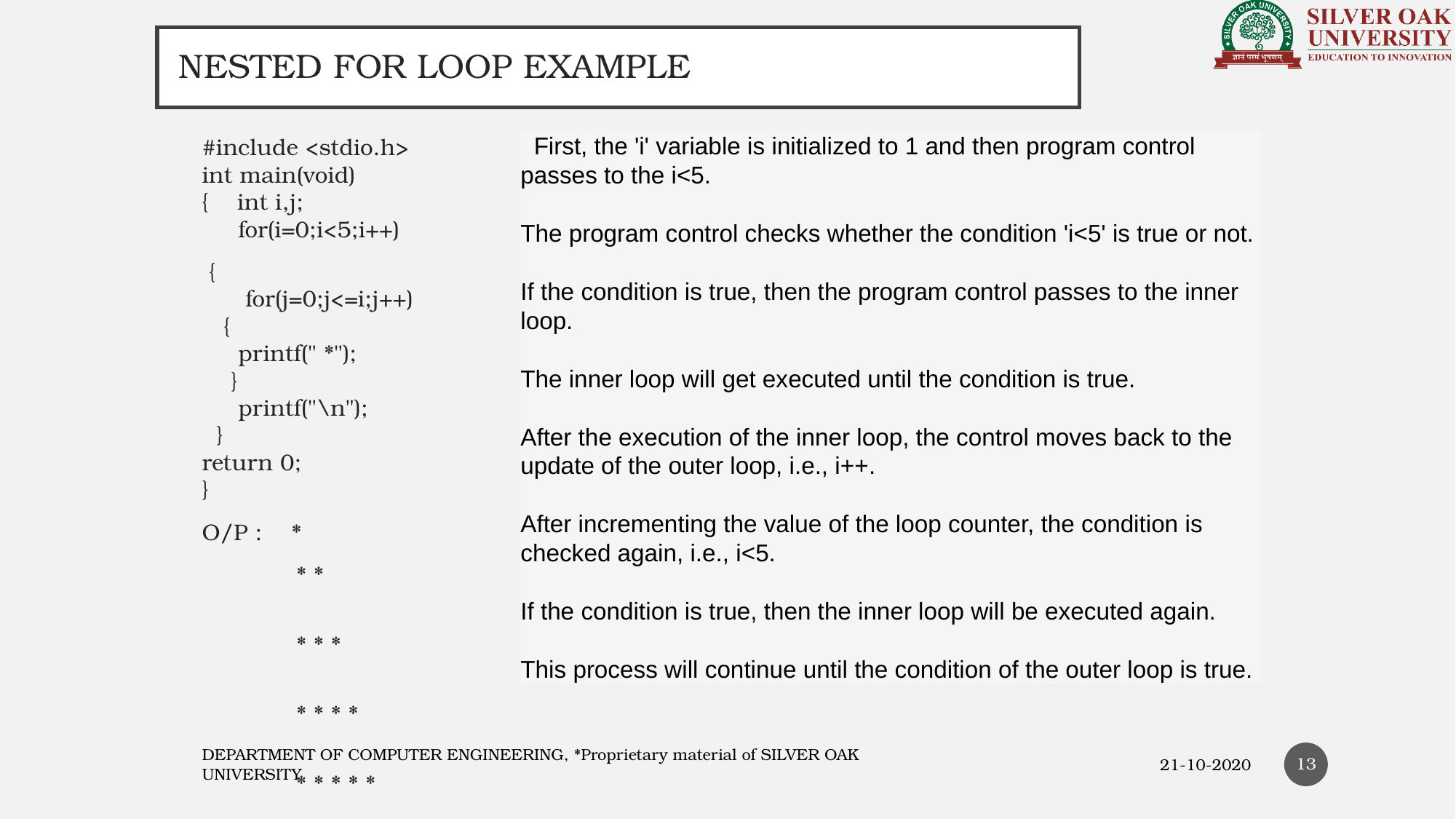

# NESTED FOR LOOP EXAMPLE
#include <stdio.h>
int main(void) 
{    int i,j;
     for(i=0;i<5;i++)
 {
      for(j=0;j<=i;j++)
   {
     printf(" *");
    }
     printf("\n");
  }
return 0;
}
O/P :    *
             * *
             * * *
             * * * *
             * * * * *
  First, the 'i' variable is initialized to 1 and then program control   passes to the i<5.

The program control checks whether the condition 'i<5' is true or not.

If the condition is true, then the program control passes to the inner loop.

The inner loop will get executed until the condition is true.

After the execution of the inner loop, the control moves back to the update of the outer loop, i.e., i++.

After incrementing the value of the loop counter, the condition is checked again, i.e., i<5.

If the condition is true, then the inner loop will be executed again.

This process will continue until the condition of the outer loop is true.

13
DEPARTMENT OF COMPUTER ENGINEERING, *Proprietary material of SILVER OAK UNIVERSITY
21-10-2020